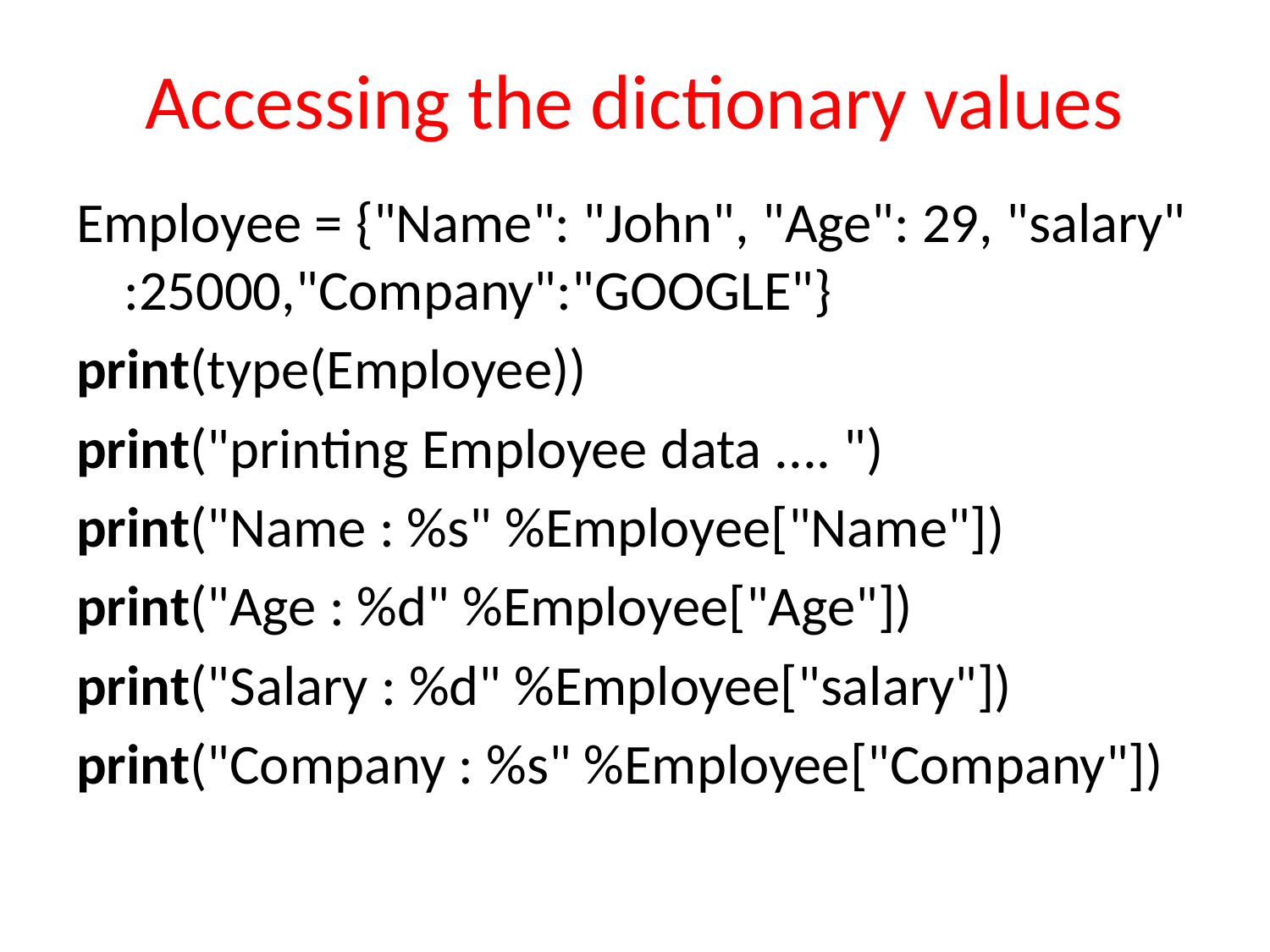

# Accessing the dictionary values
Employee = {"Name": "John", "Age": 29, "salary":25000,"Company":"GOOGLE"}
print(type(Employee))
print("printing Employee data .... ")
print("Name : %s" %Employee["Name"])
print("Age : %d" %Employee["Age"])
print("Salary : %d" %Employee["salary"])
print("Company : %s" %Employee["Company"])